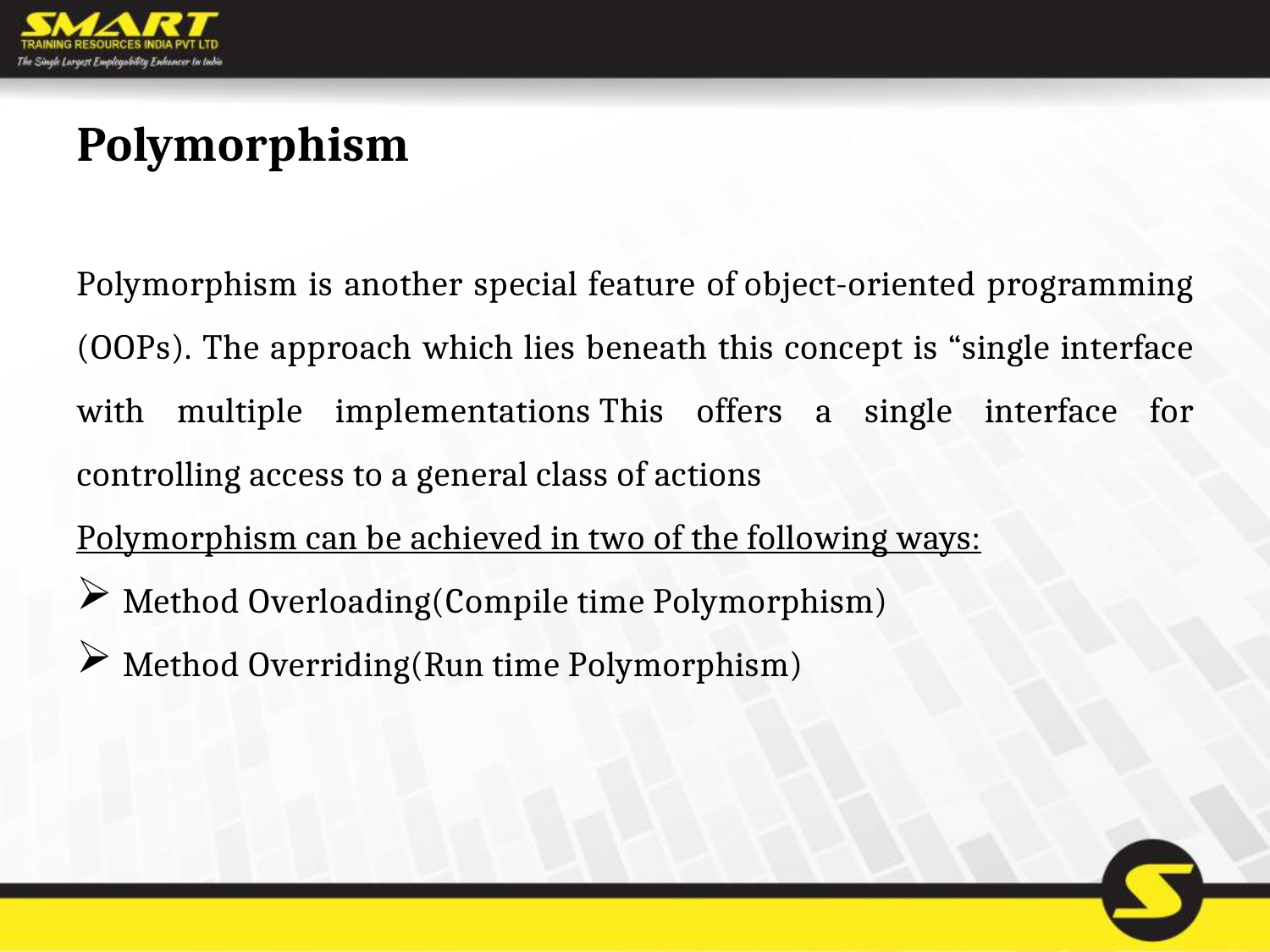

# Polymorphism
Polymorphism is another special feature of object-oriented programming (OOPs). The approach which lies beneath this concept is “single interface with multiple implementations This offers a single interface for controlling access to a general class of actions
Polymorphism can be achieved in two of the following ways:
Method Overloading(Compile time Polymorphism)
Method Overriding(Run time Polymorphism)